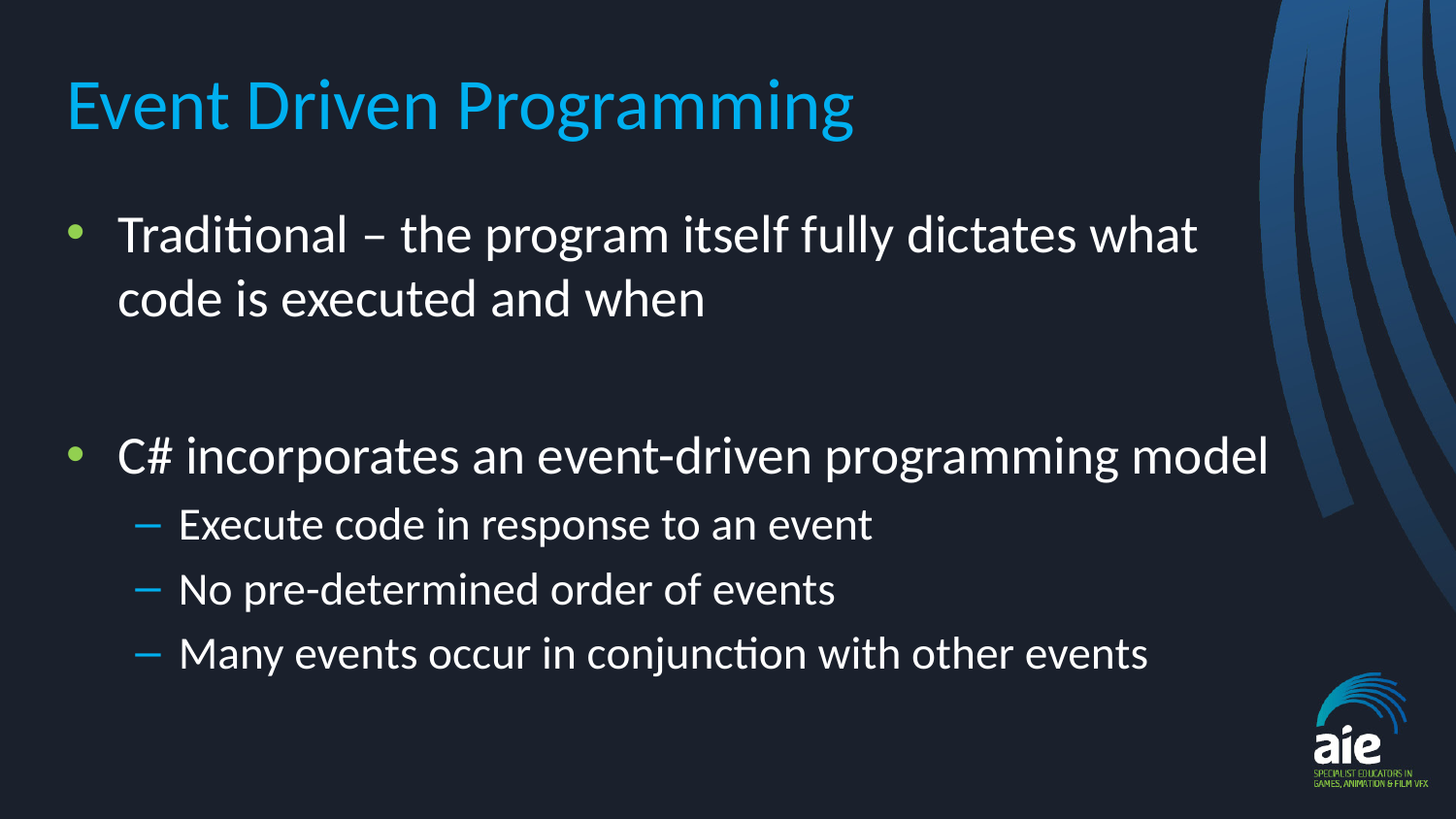

# Event Driven Programming
Traditional – the program itself fully dictates what code is executed and when

C# incorporates an event-driven programming model
Execute code in response to an event
No pre-determined order of events
Many events occur in conjunction with other events